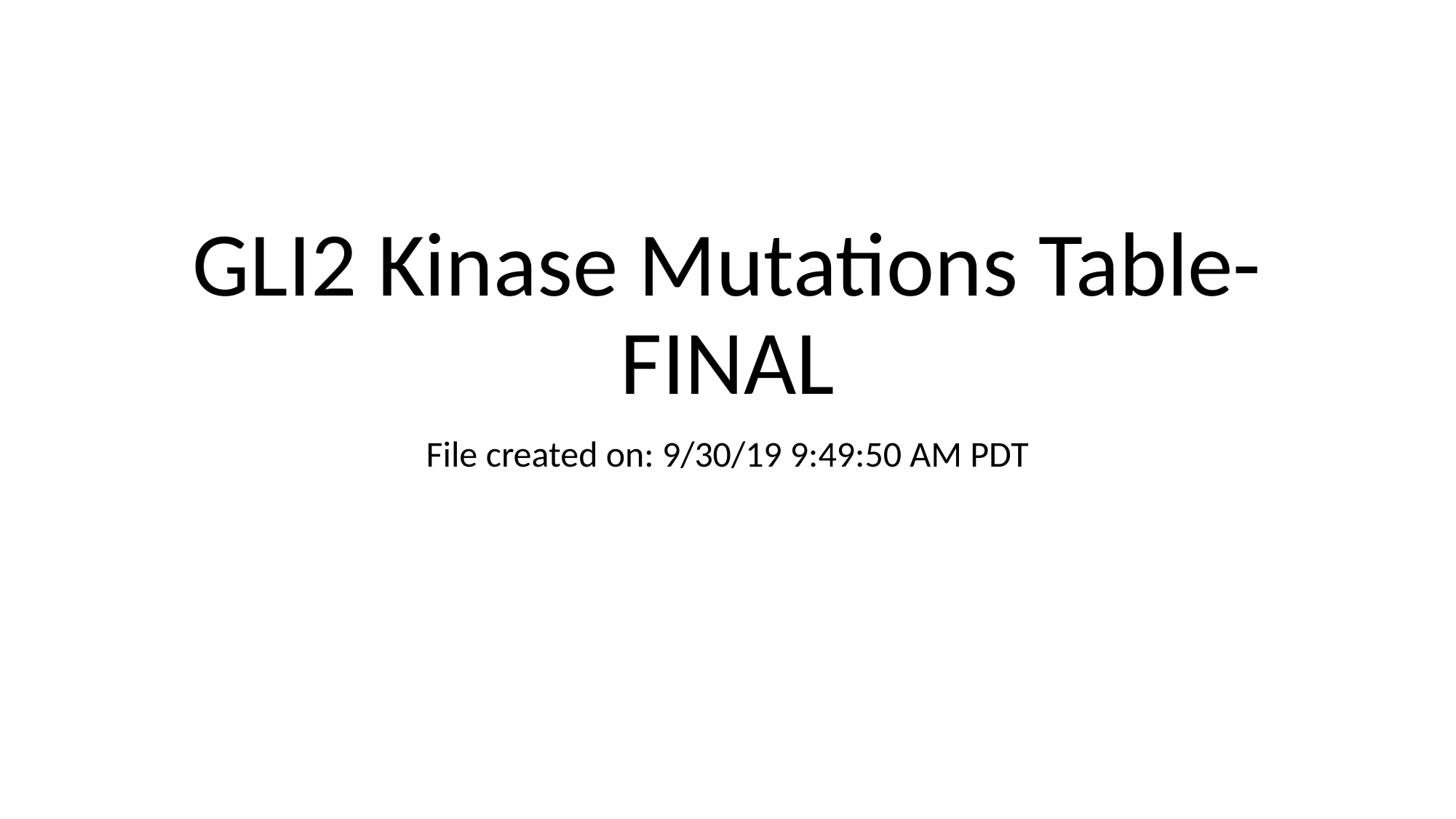

# GLI2 Kinase Mutations Table-FINAL
File created on: 9/30/19 9:49:50 AM PDT